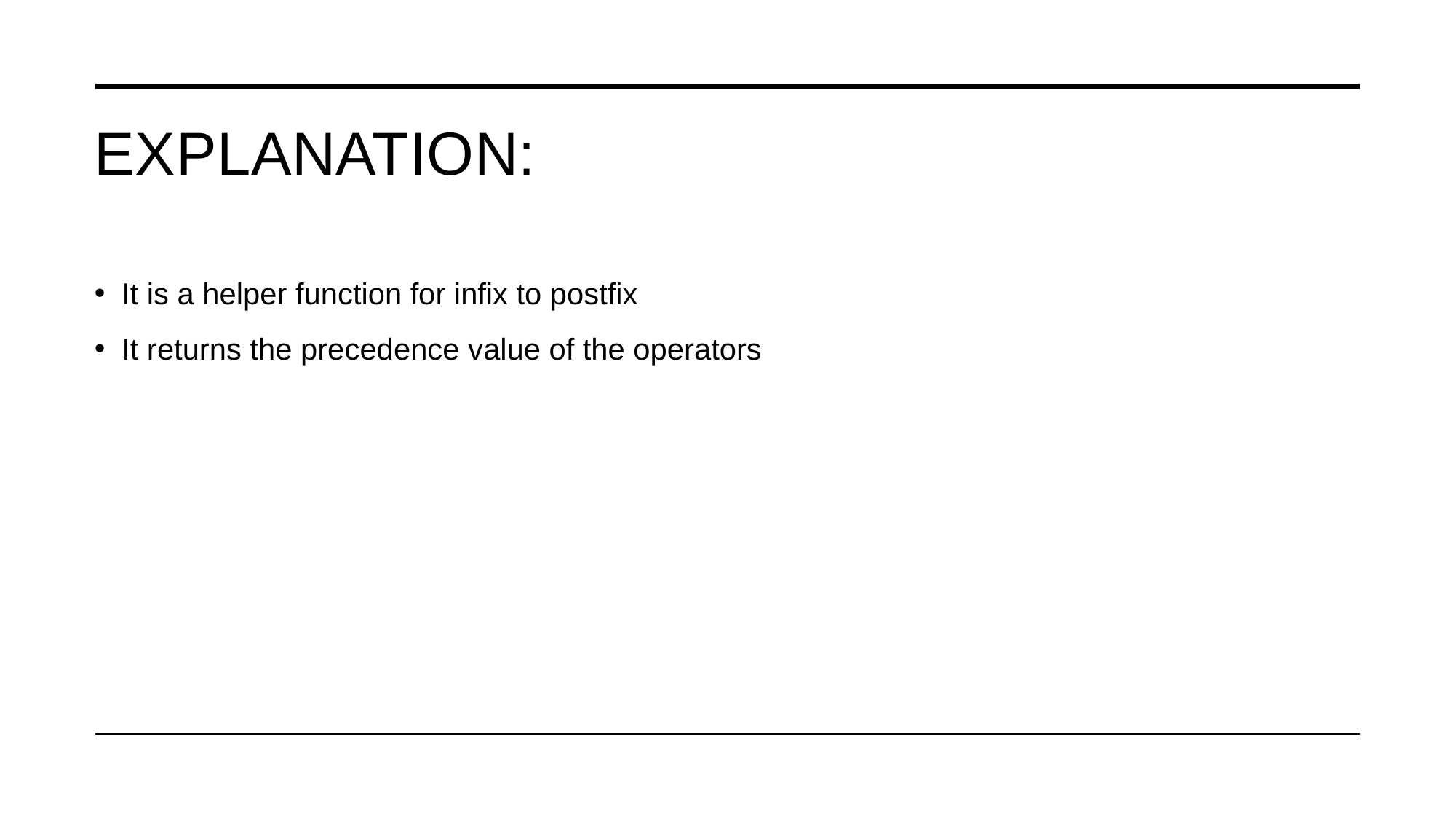

# Explanation:
It is a helper function for infix to postfix
It returns the precedence value of the operators